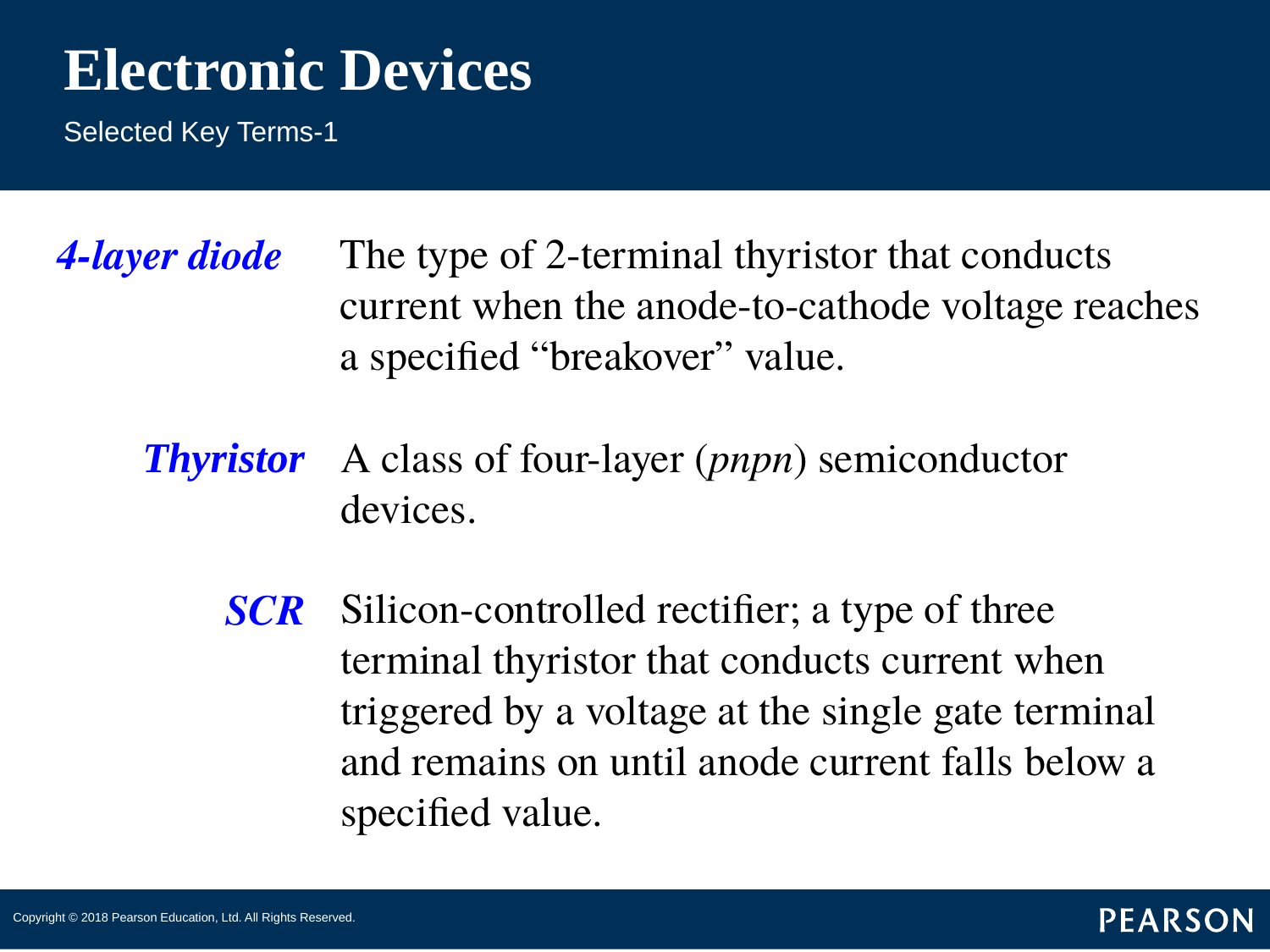

# Electronic Devices
Selected Key Terms-1

The type of 2-terminal thyristor that conducts current when the anode-to-cathode voltage reaches a specified “breakover” value.
4-layer diode

Thyristor

SCR

A class of four-layer (pnpn) semiconductor devices.
Silicon-controlled rectifier; a type of three terminal thyristor that conducts current when triggered by a voltage at the single gate terminal and remains on until anode current falls below a specified value.